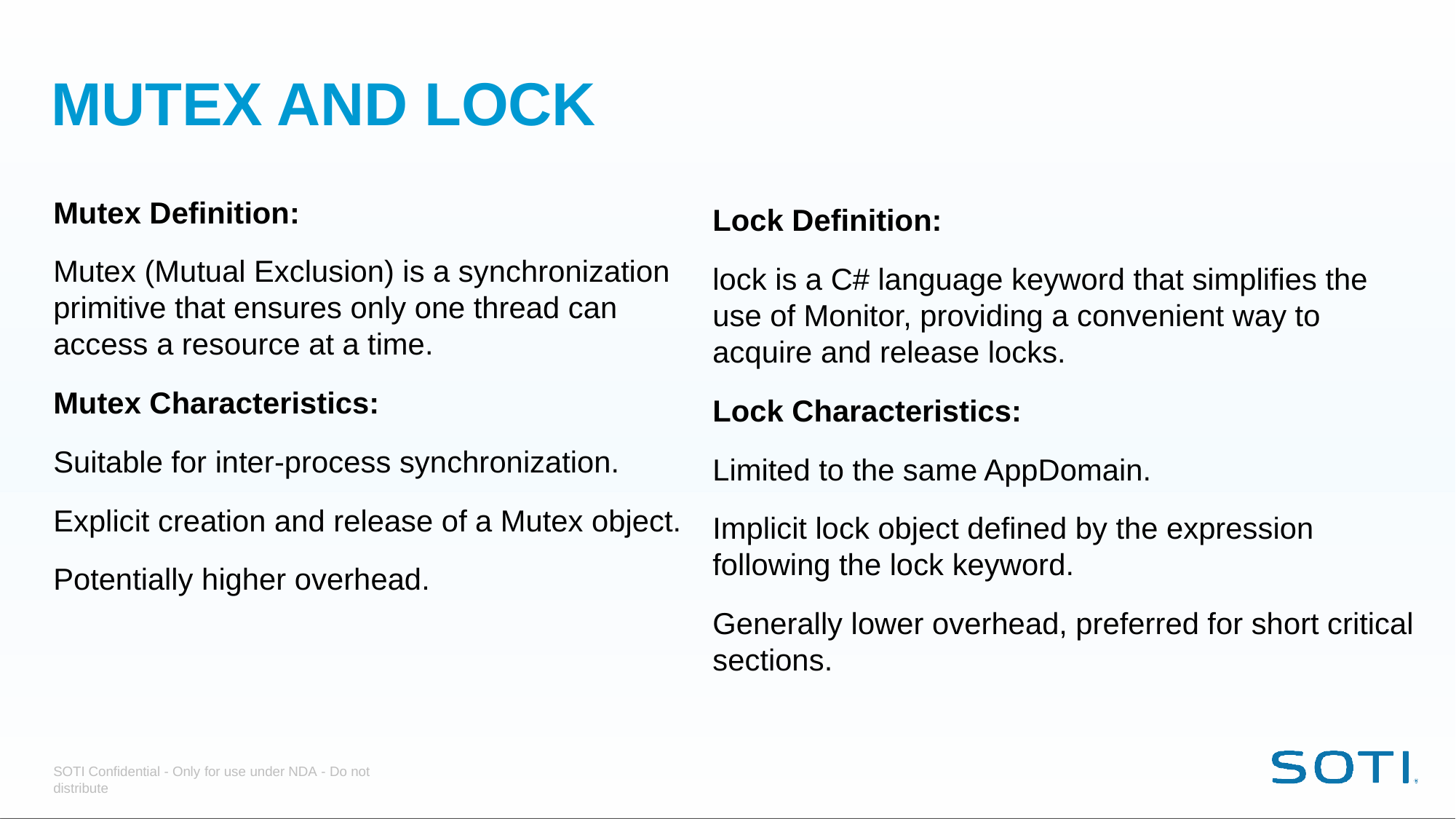

# MUTEX AND LOCK
Mutex Definition:
Mutex (Mutual Exclusion) is a synchronization primitive that ensures only one thread can access a resource at a time.
Mutex Characteristics:
Suitable for inter-process synchronization.
Explicit creation and release of a Mutex object.
Potentially higher overhead.

Lock Definition:
lock is a C# language keyword that simplifies the use of Monitor, providing a convenient way to acquire and release locks.
Lock Characteristics:
Limited to the same AppDomain.
Implicit lock object defined by the expression following the lock keyword.
Generally lower overhead, preferred for short critical sections.

SOTI Confidential - Only for use under NDA - Do not distribute